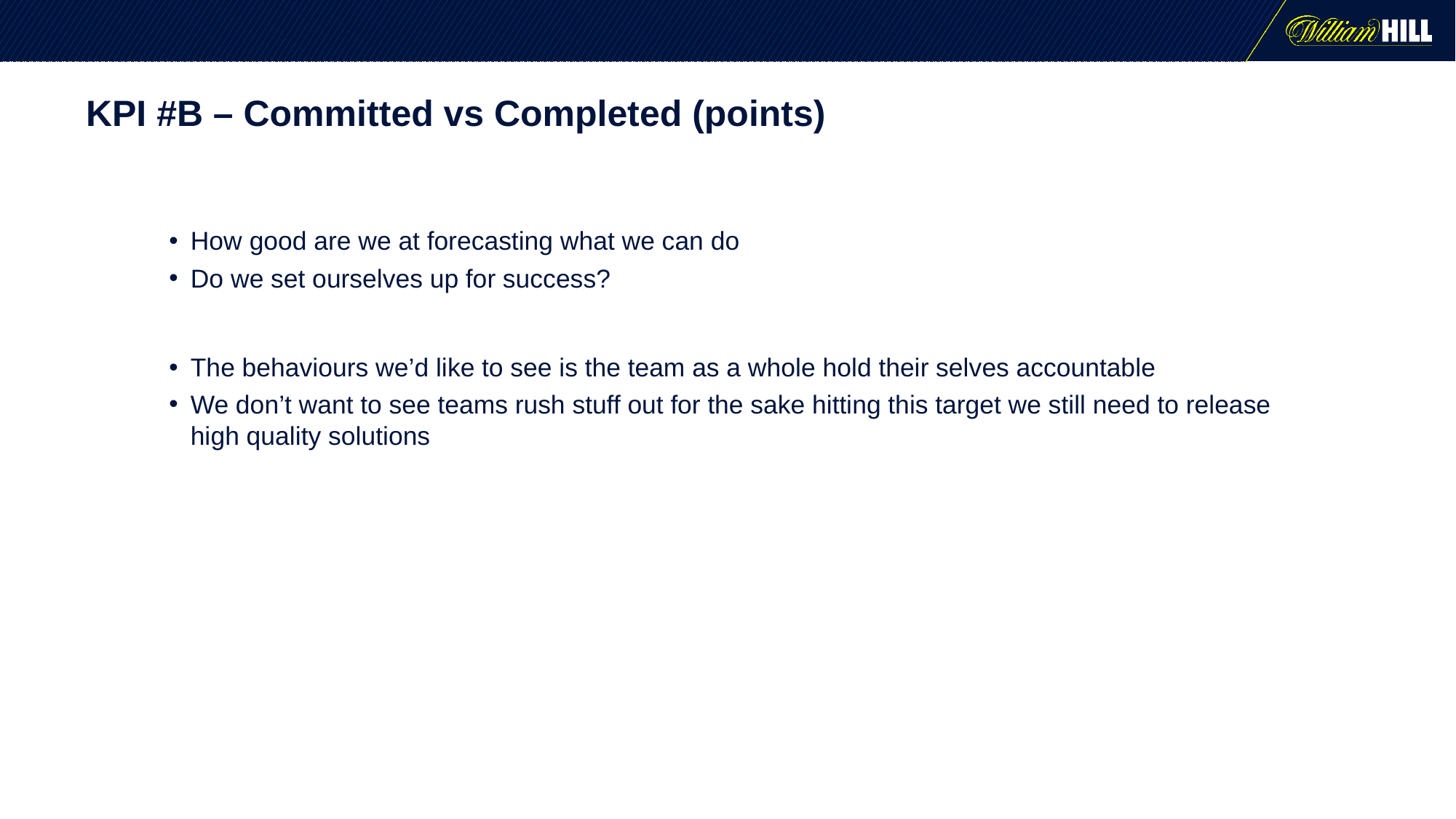

# KPI #B – Committed vs Completed (points)
How good are we at forecasting what we can do
Do we set ourselves up for success?

The behaviours we’d like to see is the team as a whole hold their selves accountable
We don’t want to see teams rush stuff out for the sake hitting this target we still need to release high quality solutions